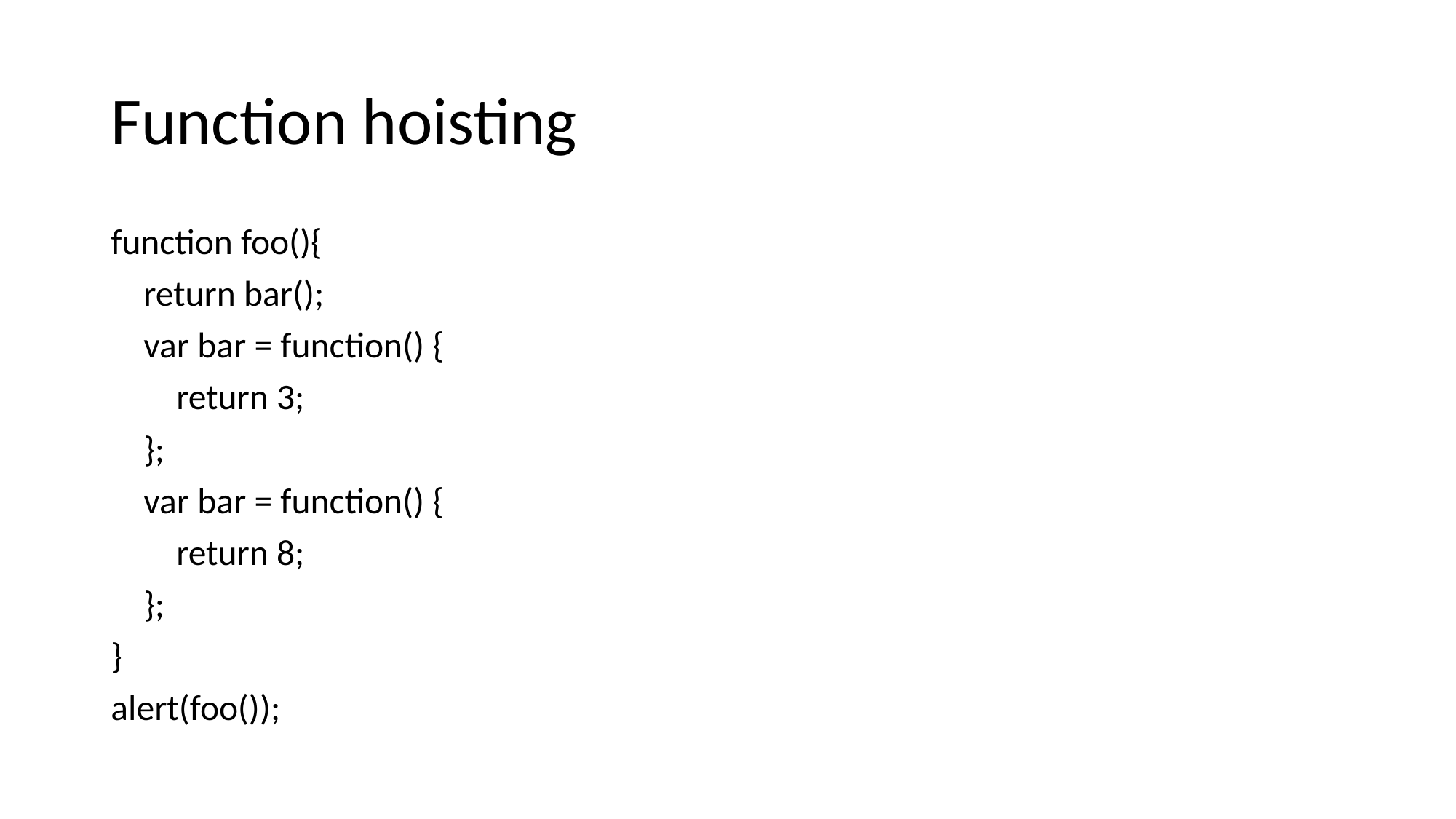

# Function hoisting
function foo(){
    return bar();
    var bar = function() {
        return 3;
    };
    var bar = function() {
        return 8;
    };
}
alert(foo());